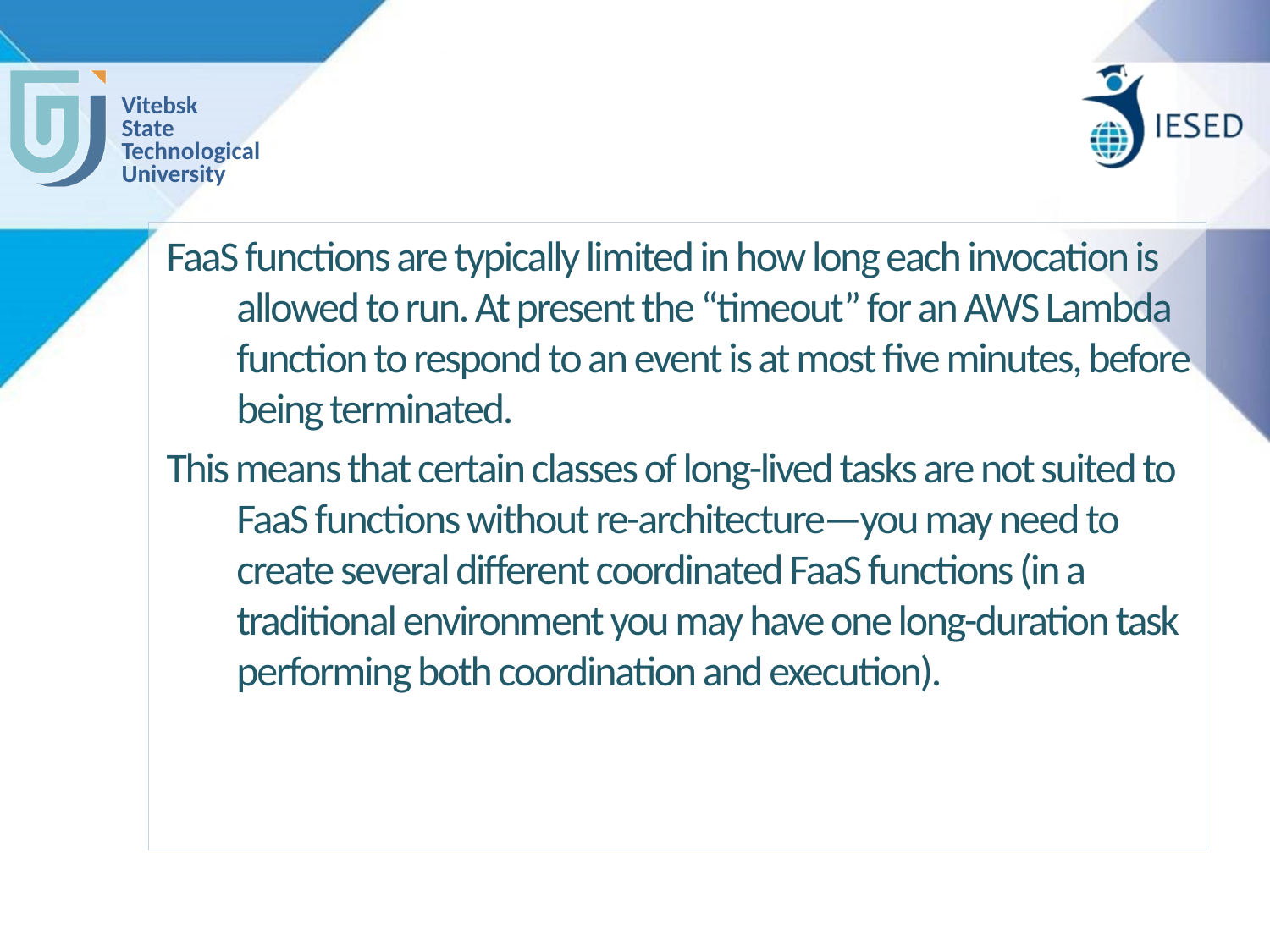

#
FaaS functions are typically limited in how long each invocation is allowed to run. At present the “timeout” for an AWS Lambda function to respond to an event is at most five minutes, before being terminated.
This means that certain classes of long-lived tasks are not suited to FaaS functions without re-architecture—you may need to create several different coordinated FaaS functions (in a traditional environment you may have one long-duration task performing both coordination and execution).